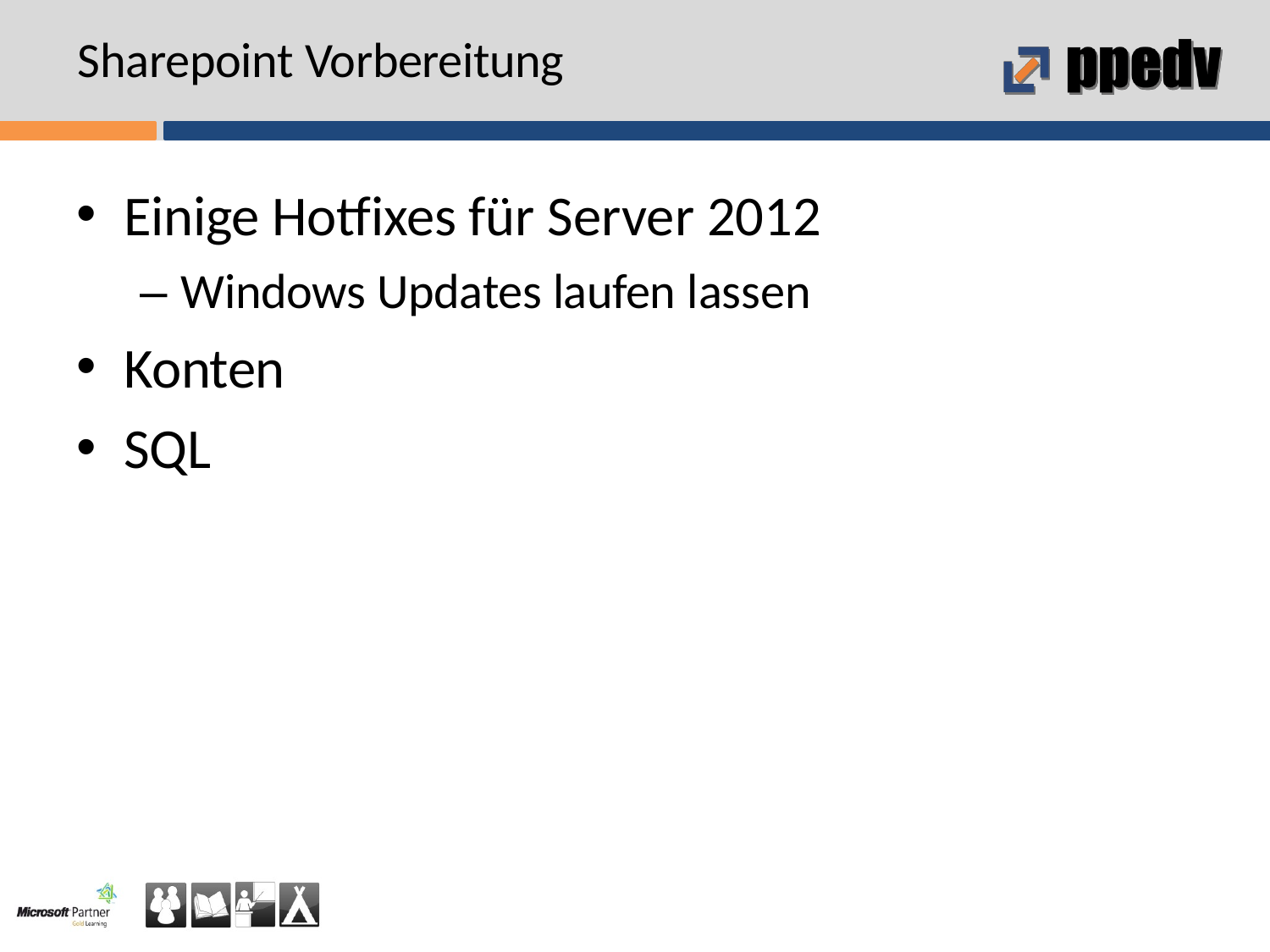

# Sharepoint Vorbereitung
Einige Hotfixes für Server 2012
– Windows Updates laufen lassen
Konten
SQL